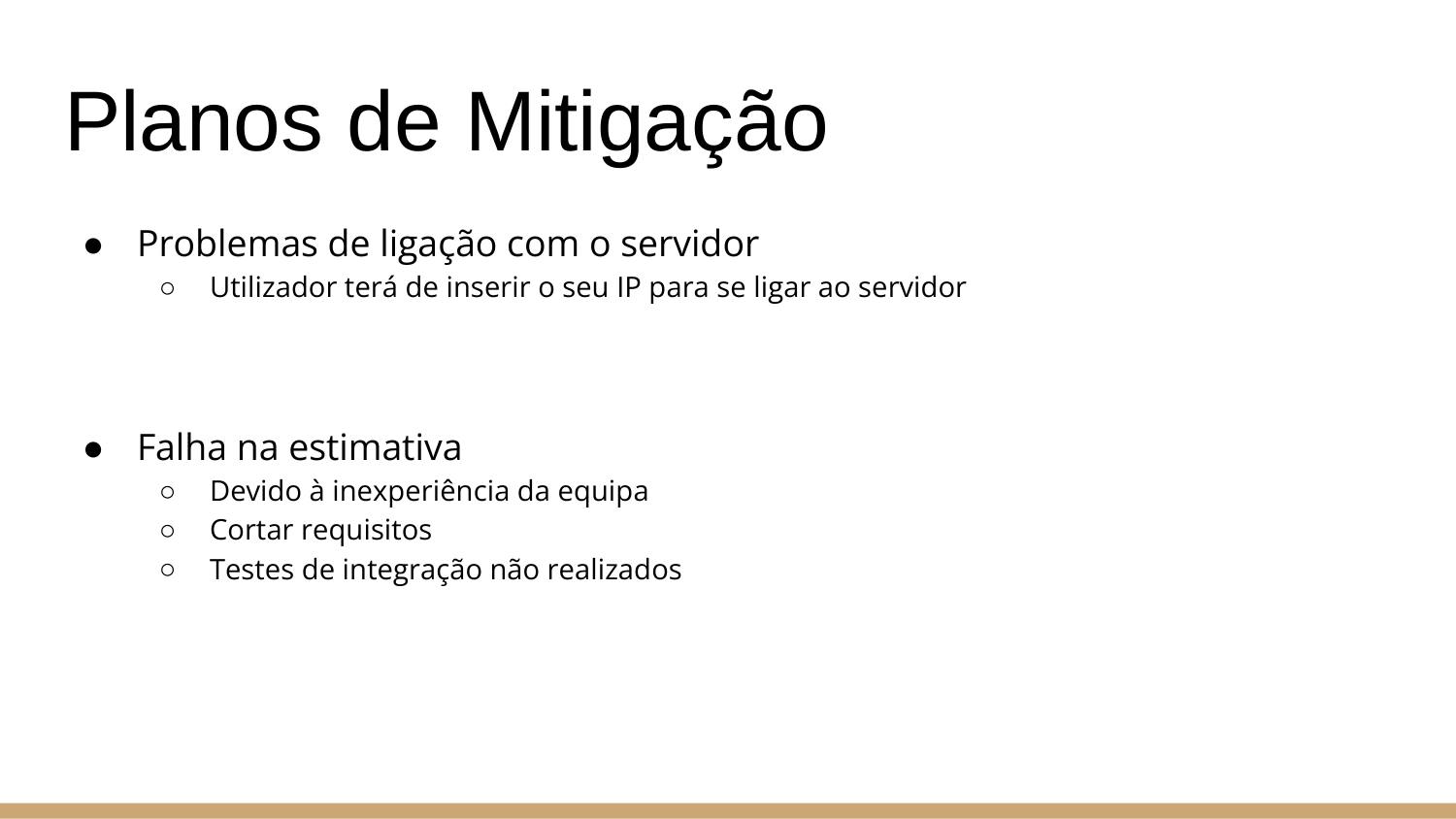

# Planos de Mitigação
Problemas de ligação com o servidor
Utilizador terá de inserir o seu IP para se ligar ao servidor

Falha na estimativa
Devido à inexperiência da equipa
Cortar requisitos
Testes de integração não realizados